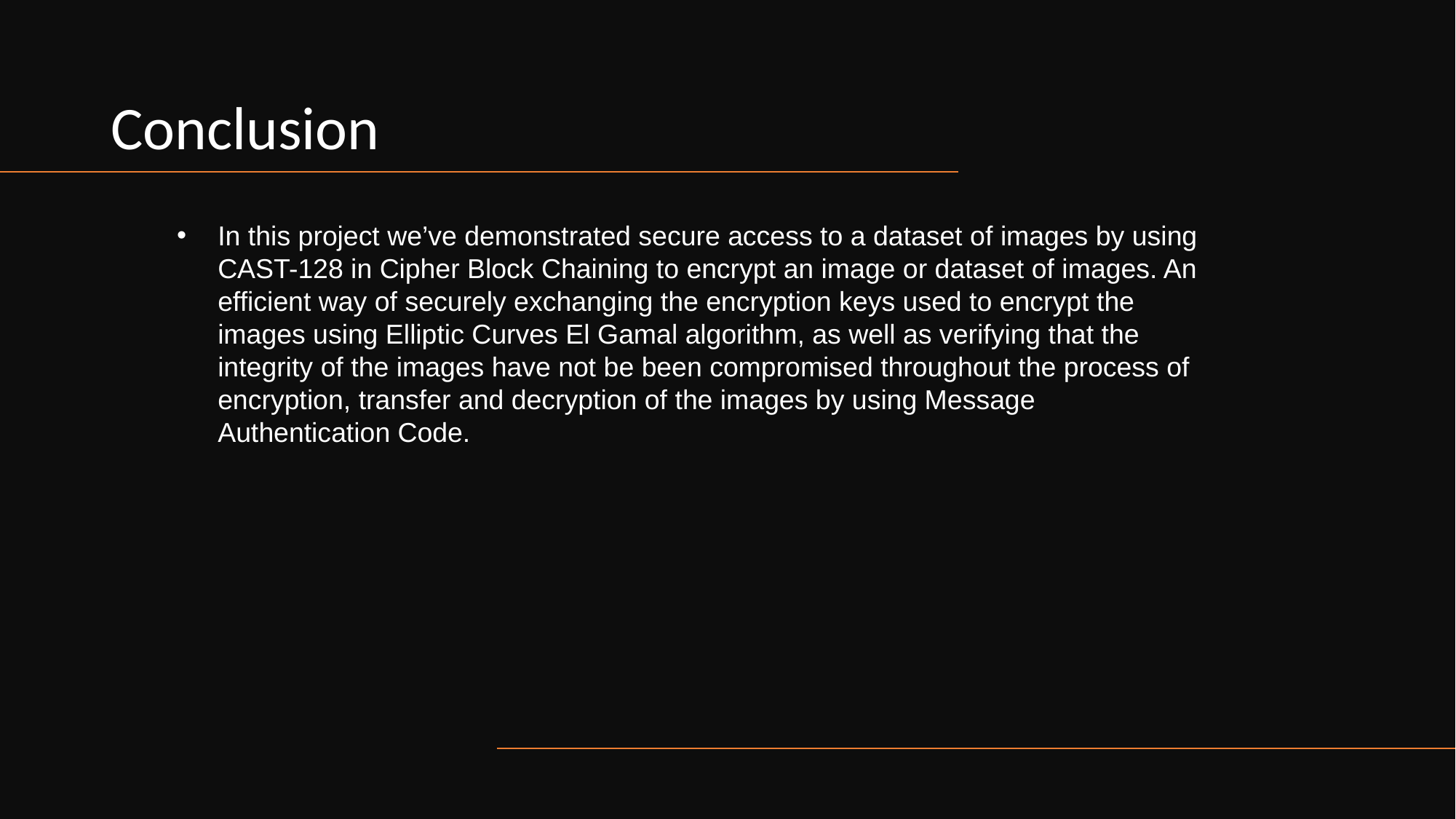

# Conclusion
In this project we’ve demonstrated secure access to a dataset of images by using CAST-128 in Cipher Block Chaining to encrypt an image or dataset of images. An efficient way of securely exchanging the encryption keys used to encrypt the images using Elliptic Curves El Gamal algorithm, as well as verifying that the integrity of the images have not be been compromised throughout the process of encryption, transfer and decryption of the images by using Message Authentication Code.